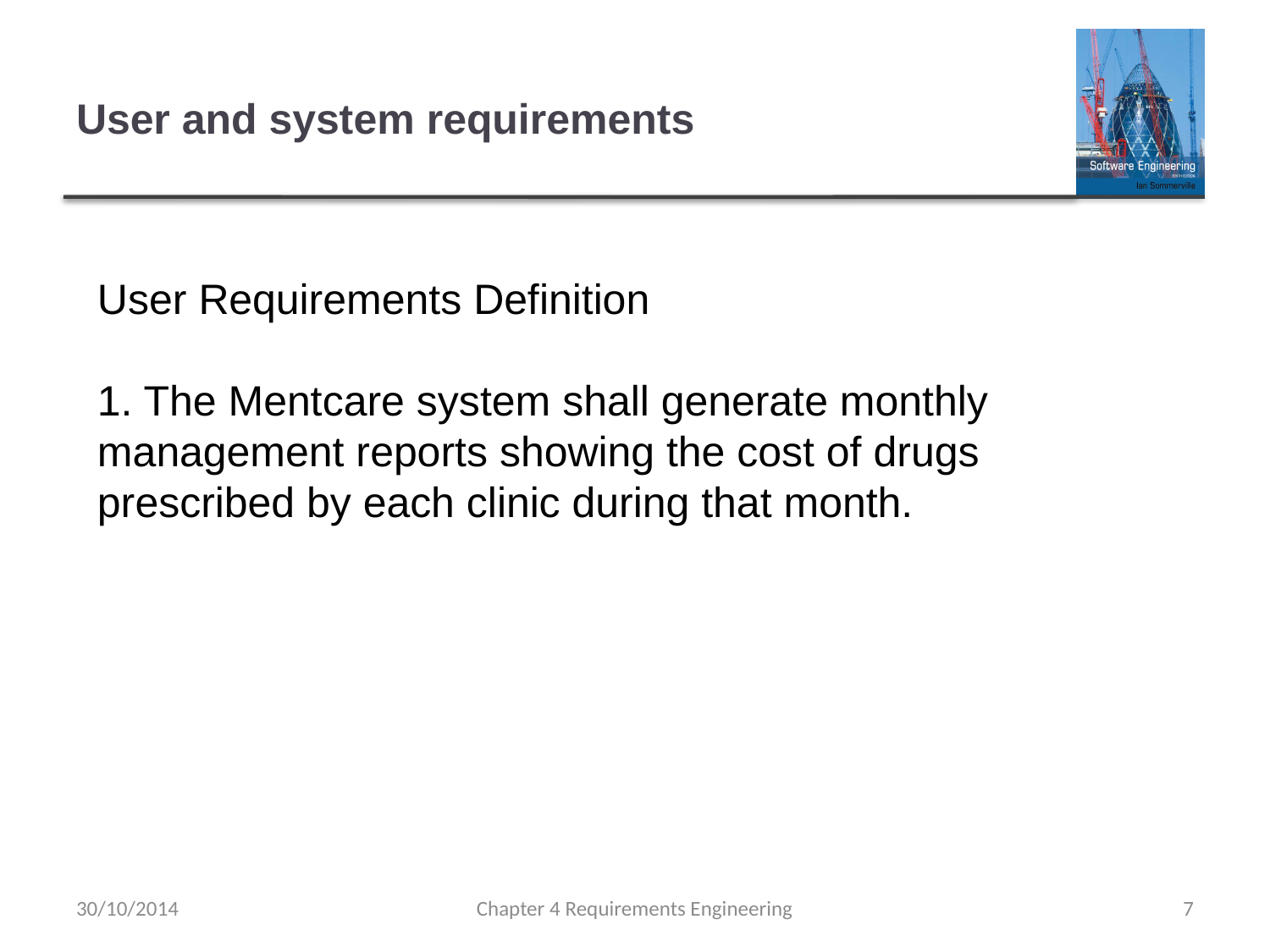

# User and system requirements
User Requirements Definition

1. The Mentcare system shall generate monthly management reports showing the cost of drugs prescribed by each clinic during that month.
30/10/2014
Chapter 4 Requirements Engineering
7